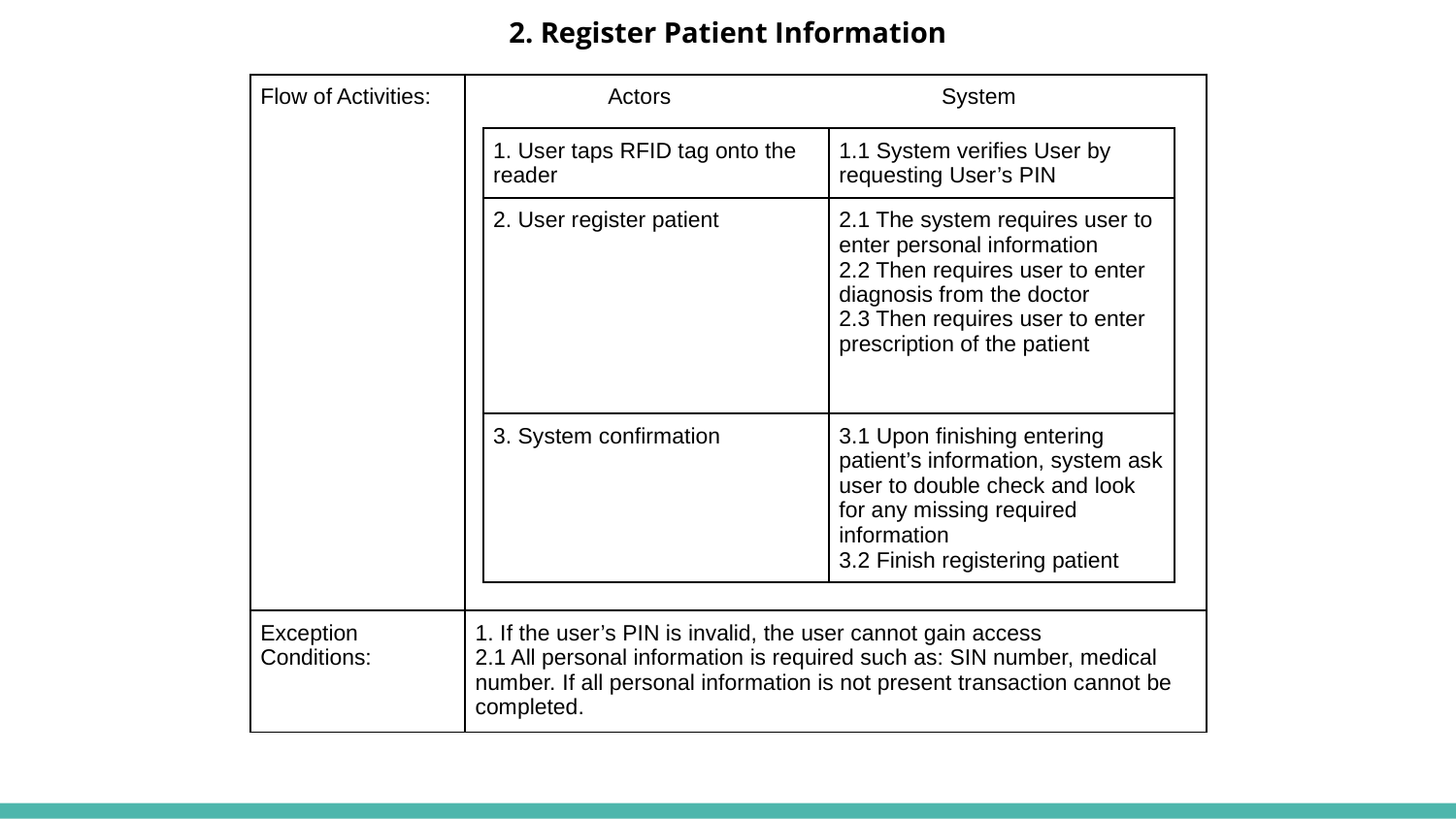

2. Register Patient Information
| Flow of Activities: | Actors System |
| --- | --- |
| Exception Conditions: | 1. If the user’s PIN is invalid, the user cannot gain access 2.1 All personal information is required such as: SIN number, medical number. If all personal information is not present transaction cannot be completed. |
| 1. User taps RFID tag onto the reader | 1.1 System verifies User by requesting User’s PIN |
| --- | --- |
| 2. User register patient | 2.1 The system requires user to enter personal information 2.2 Then requires user to enter diagnosis from the doctor 2.3 Then requires user to enter prescription of the patient |
| 3. System confirmation | 3.1 Upon finishing entering patient’s information, system ask user to double check and look for any missing required information 3.2 Finish registering patient |